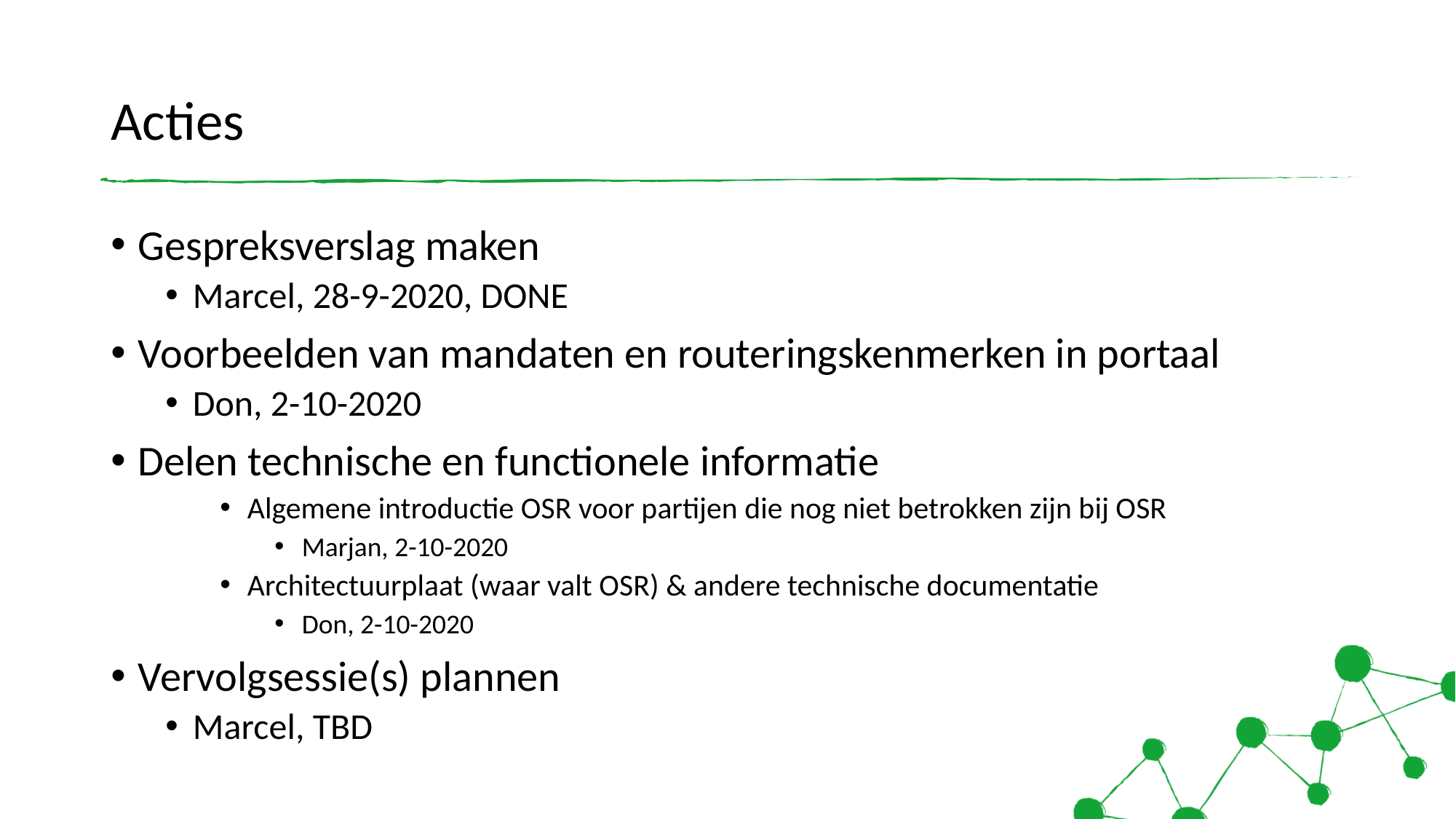

# Acties
Gespreksverslag maken
Marcel, 28-9-2020, DONE
Voorbeelden van mandaten en routeringskenmerken in portaal
Don, 2-10-2020
Delen technische en functionele informatie
Algemene introductie OSR voor partijen die nog niet betrokken zijn bij OSR
Marjan, 2-10-2020
Architectuurplaat (waar valt OSR) & andere technische documentatie
Don, 2-10-2020
Vervolgsessie(s) plannen
Marcel, TBD